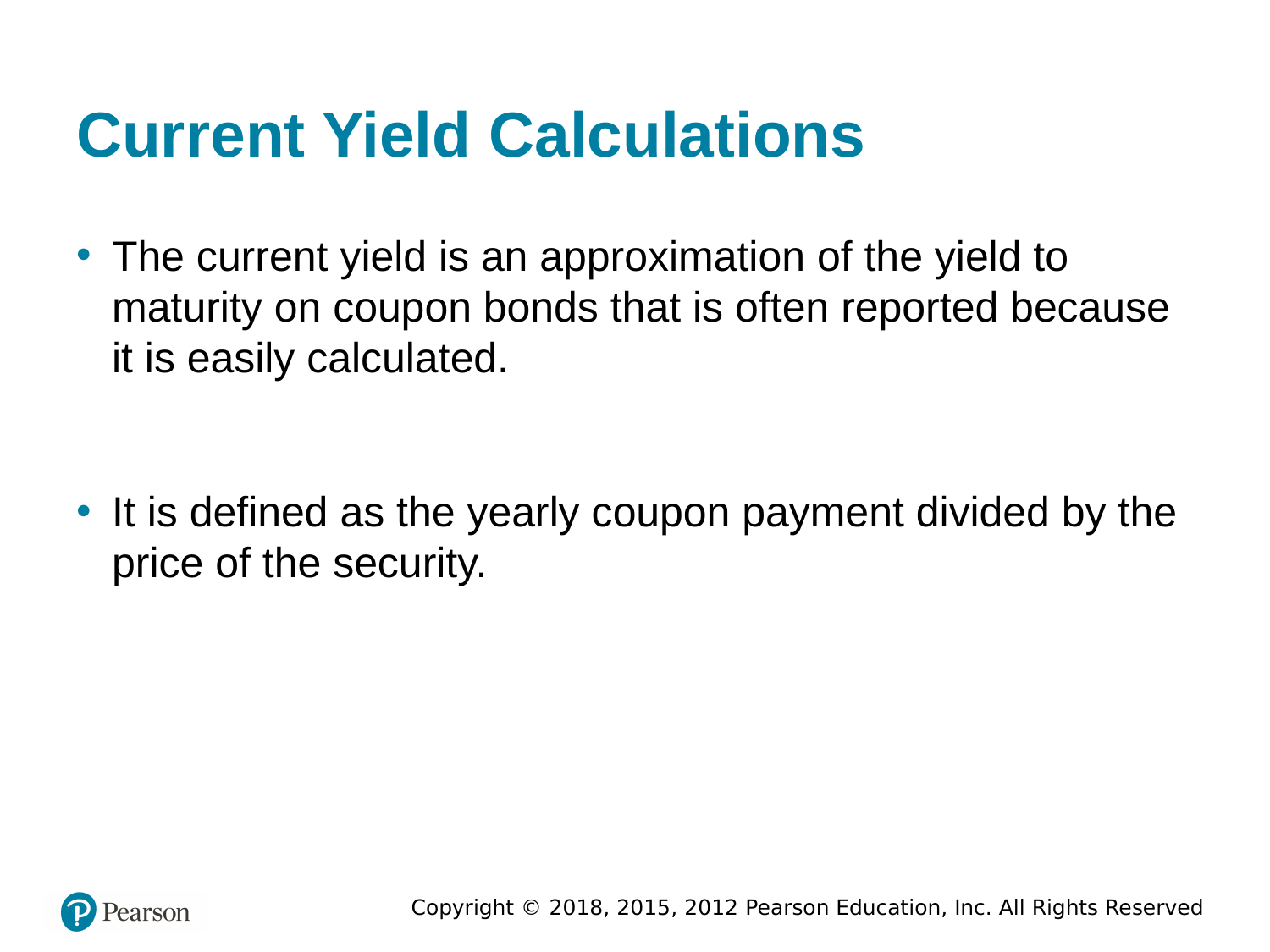

# Current Yield Calculations
The current yield is an approximation of the yield to maturity on coupon bonds that is often reported because it is easily calculated.

It is defined as the yearly coupon payment divided by the price of the security.